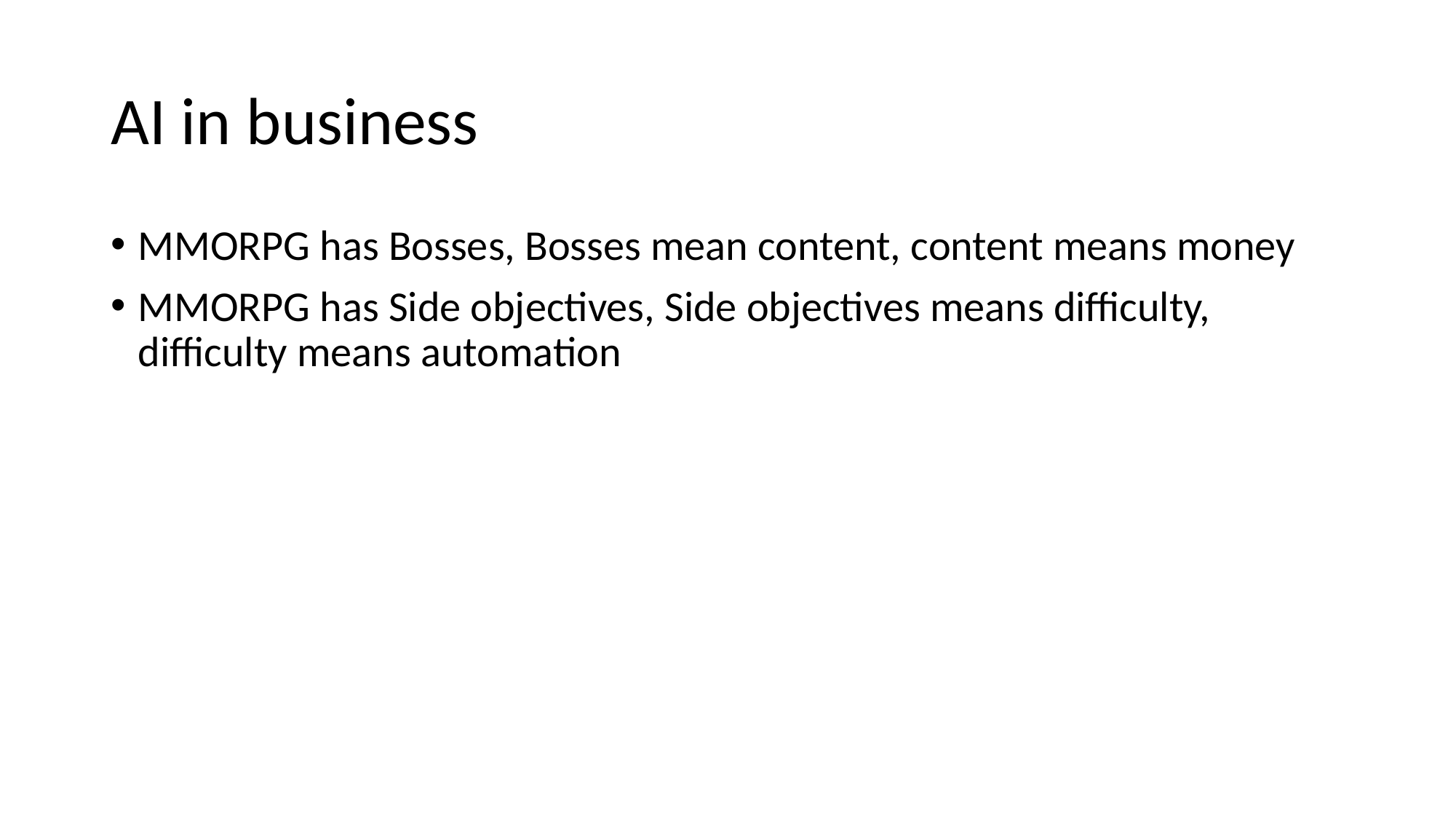

# AI in business
MMORPG has Bosses, Bosses mean content, content means money
MMORPG has Side objectives, Side objectives means difficulty, difficulty means automation